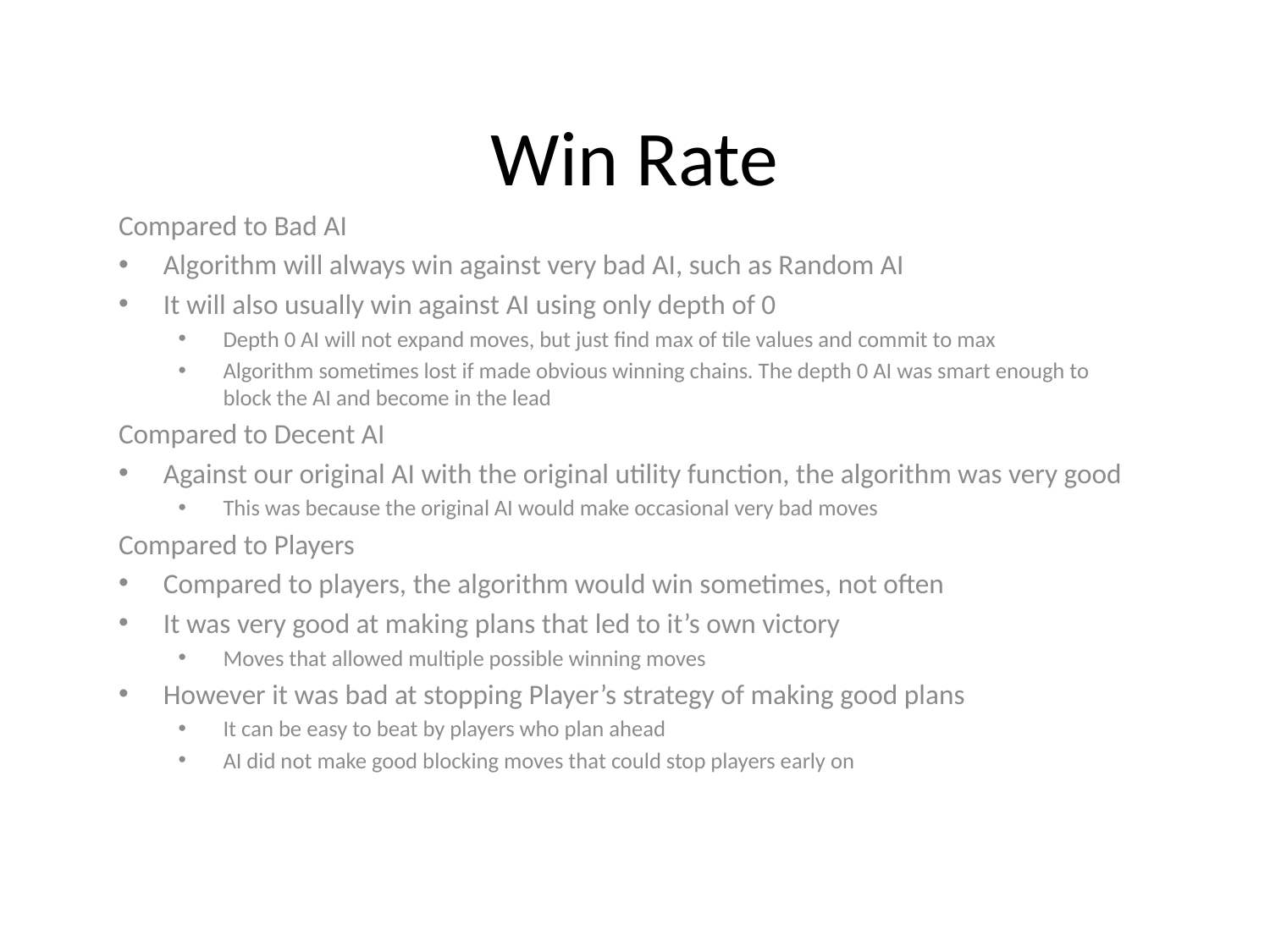

# Win Rate
Compared to Bad AI
Algorithm will always win against very bad AI, such as Random AI
It will also usually win against AI using only depth of 0
Depth 0 AI will not expand moves, but just find max of tile values and commit to max
Algorithm sometimes lost if made obvious winning chains. The depth 0 AI was smart enough to block the AI and become in the lead
Compared to Decent AI
Against our original AI with the original utility function, the algorithm was very good
This was because the original AI would make occasional very bad moves
Compared to Players
Compared to players, the algorithm would win sometimes, not often
It was very good at making plans that led to it’s own victory
Moves that allowed multiple possible winning moves
However it was bad at stopping Player’s strategy of making good plans
It can be easy to beat by players who plan ahead
AI did not make good blocking moves that could stop players early on